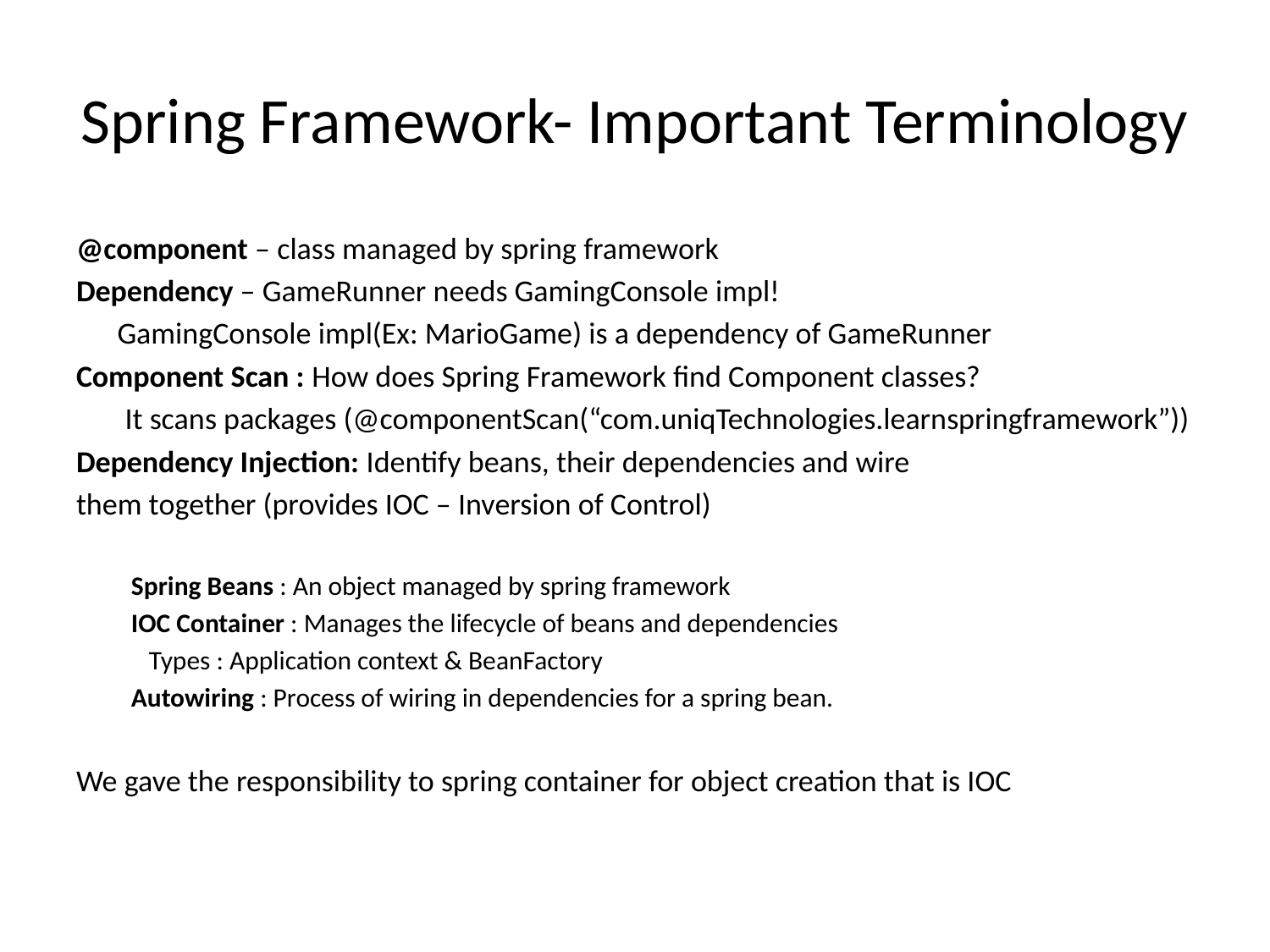

# Spring Framework- Important Terminology
@component – class managed by spring framework
Dependency – GameRunner needs GamingConsole impl!
 	GamingConsole impl(Ex: MarioGame) is a dependency of GameRunner
Component Scan : How does Spring Framework find Component classes?
       It scans packages (@componentScan(“com.uniqTechnologies.learnspringframework”))
Dependency Injection: Identify beans, their dependencies and wire
them together (provides IOC – Inversion of Control)

Spring Beans : An object managed by spring framework
IOC Container : Manages the lifecycle of beans and dependencies
   Types : Application context & BeanFactory
Autowiring : Process of wiring in dependencies for a spring bean.

We gave the responsibility to spring container for object creation that is IOC